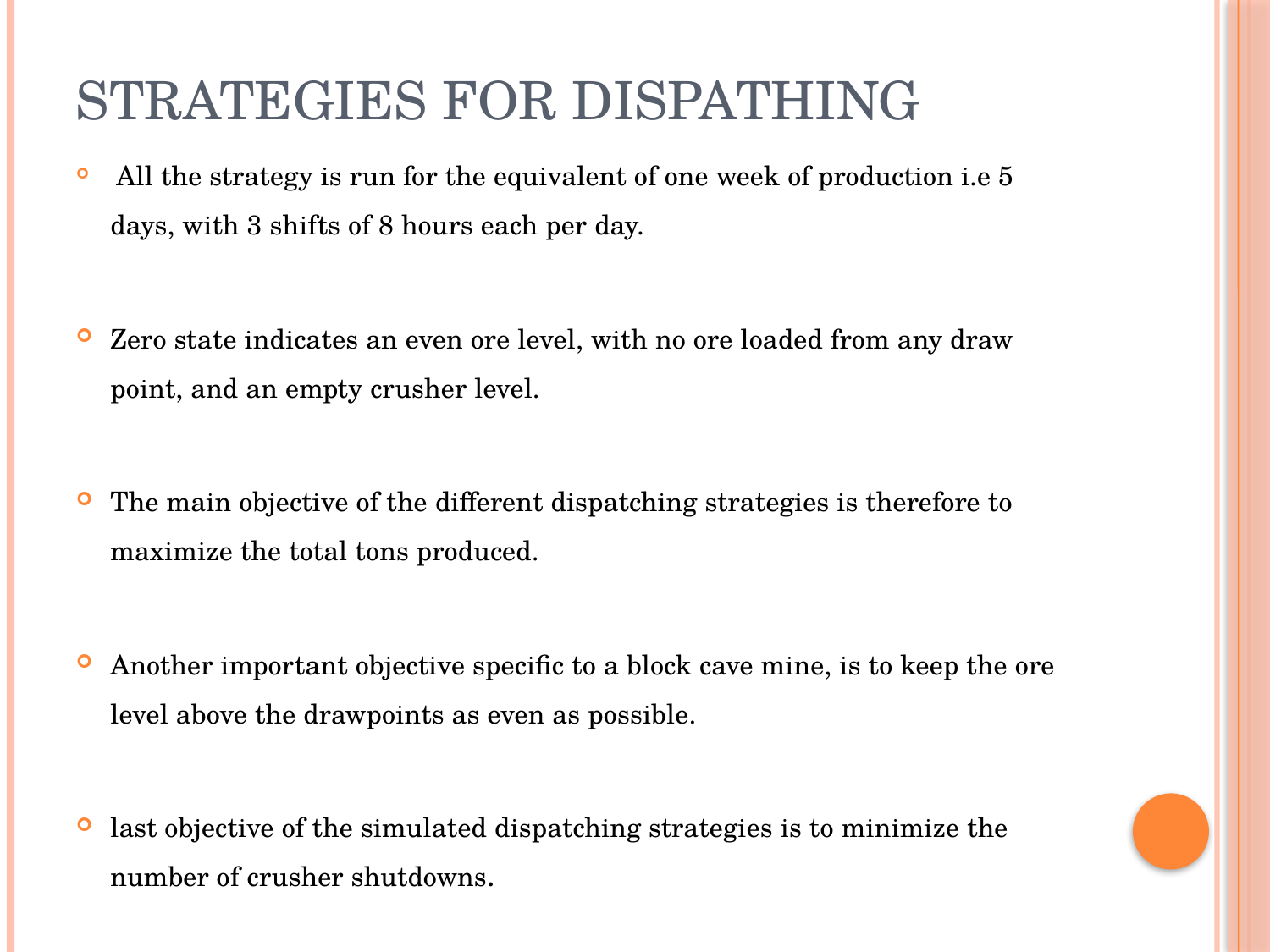

# Strategies for dispathing
 All the strategy is run for the equivalent of one week of production i.e 5 days, with 3 shifts of 8 hours each per day.

Zero state indicates an even ore level, with no ore loaded from any draw point, and an empty crusher level.

The main objective of the different dispatching strategies is therefore to maximize the total tons produced.

Another important objective specific to a block cave mine, is to keep the ore level above the drawpoints as even as possible.

last objective of the simulated dispatching strategies is to minimize the number of crusher shutdowns.